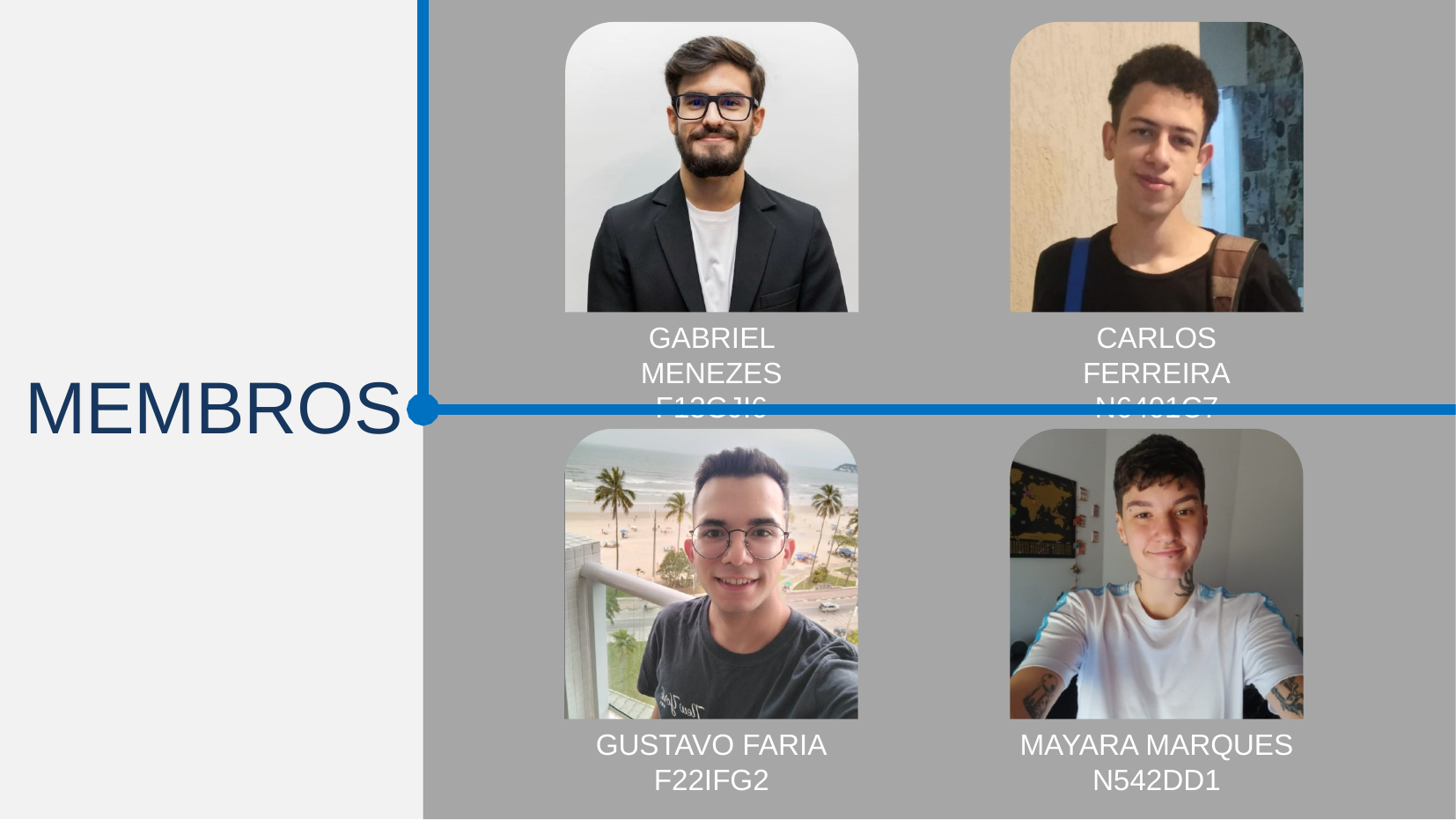

CARLOS FERREIRA
N6401C7
GABRIEL MENEZES
F13GJI6
# MEMBROS

MAYARA MARQUES
N542DD1
GUSTAVO FARIA
F22IFG2